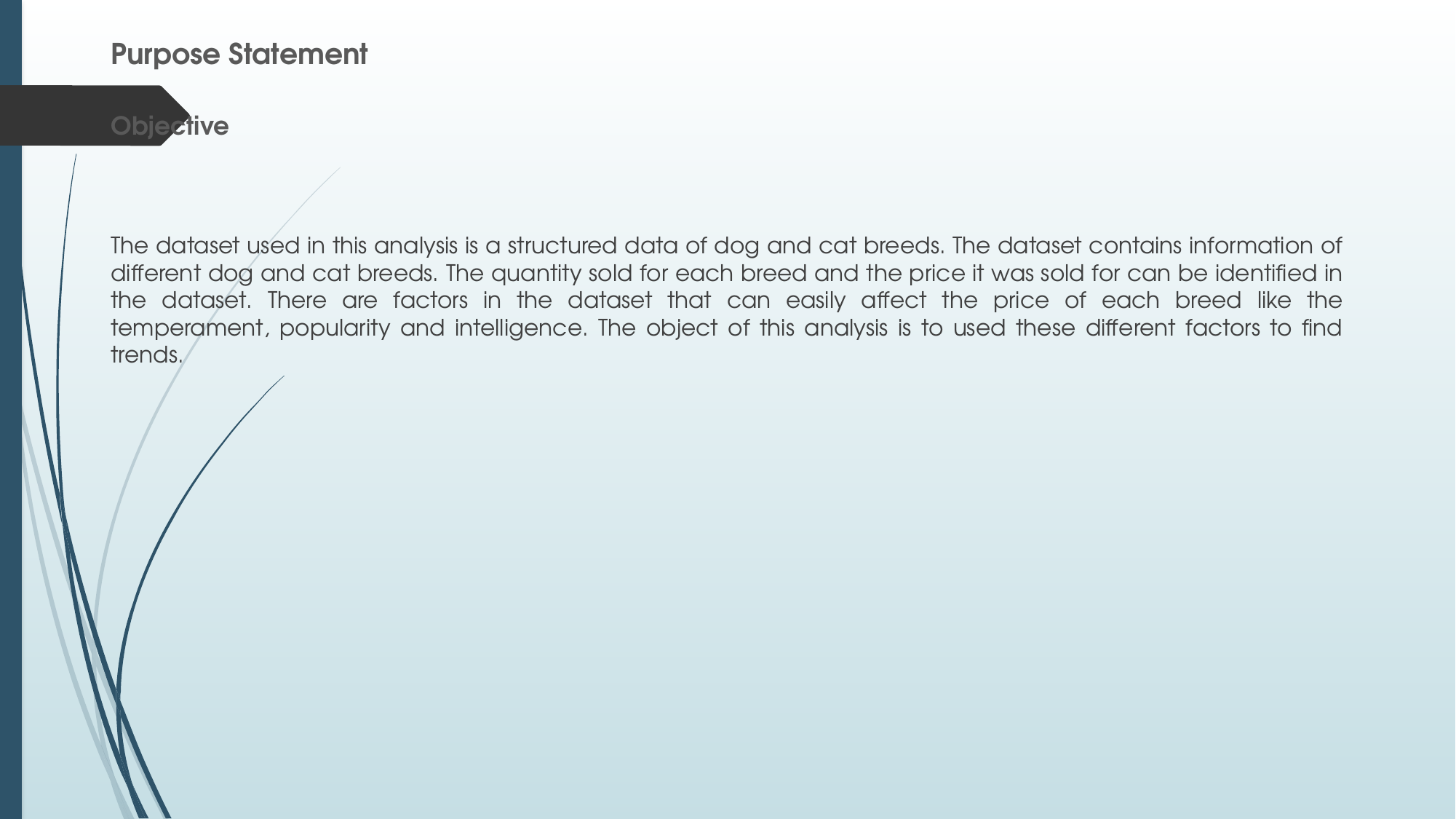

# Purpose Statement Objective
The dataset used in this analysis is a structured data of dog and cat breeds. The dataset contains information of different dog and cat breeds. The quantity sold for each breed and the price it was sold for can be identified in the dataset. There are factors in the dataset that can easily affect the price of each breed like the temperament, popularity and intelligence. The object of this analysis is to used these different factors to find trends.